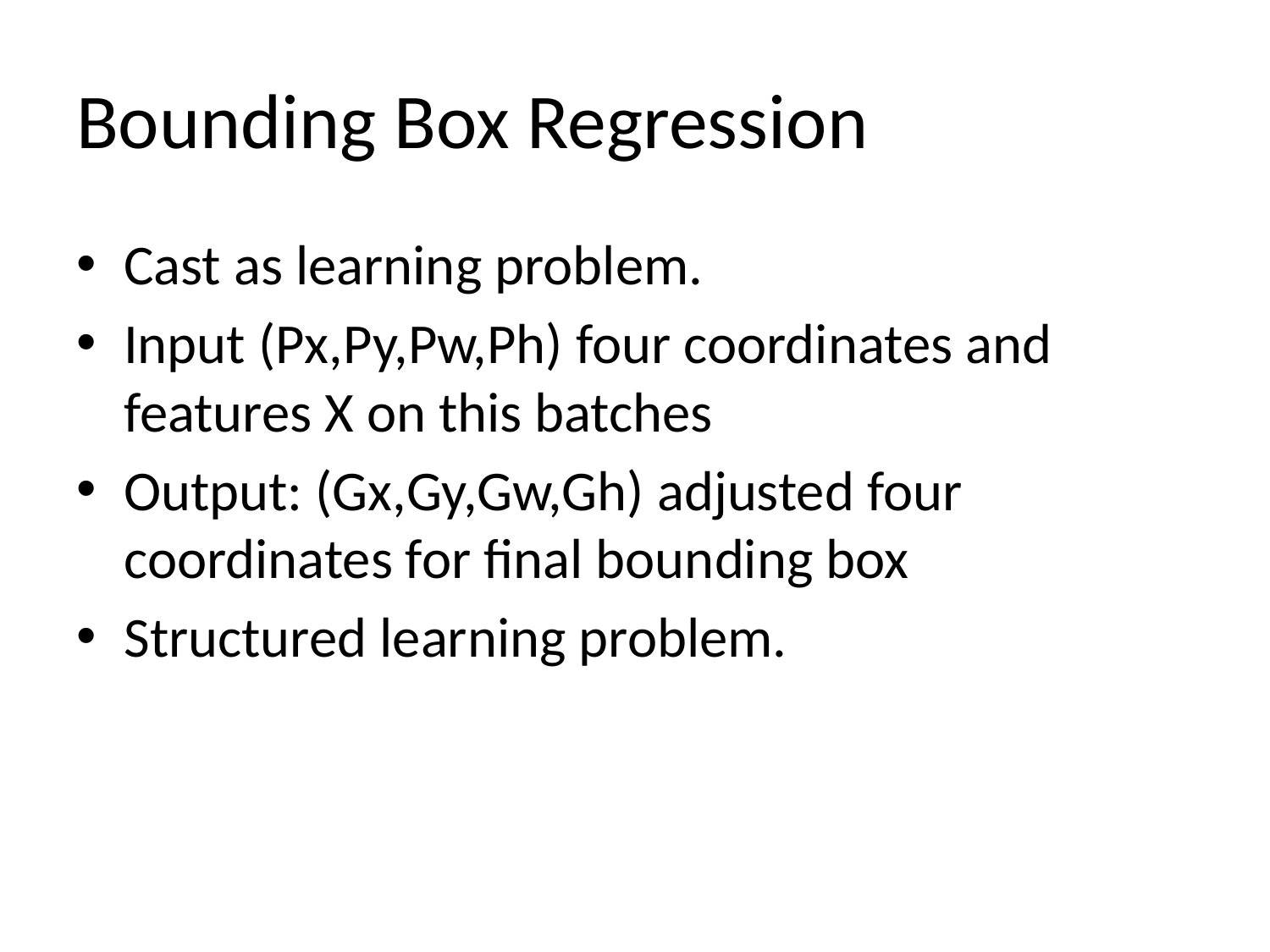

# Bounding Box Regression
Cast as learning problem.
Input (Px,Py,Pw,Ph) four coordinates and features X on this batches
Output: (Gx,Gy,Gw,Gh) adjusted four coordinates for final bounding box
Structured learning problem.